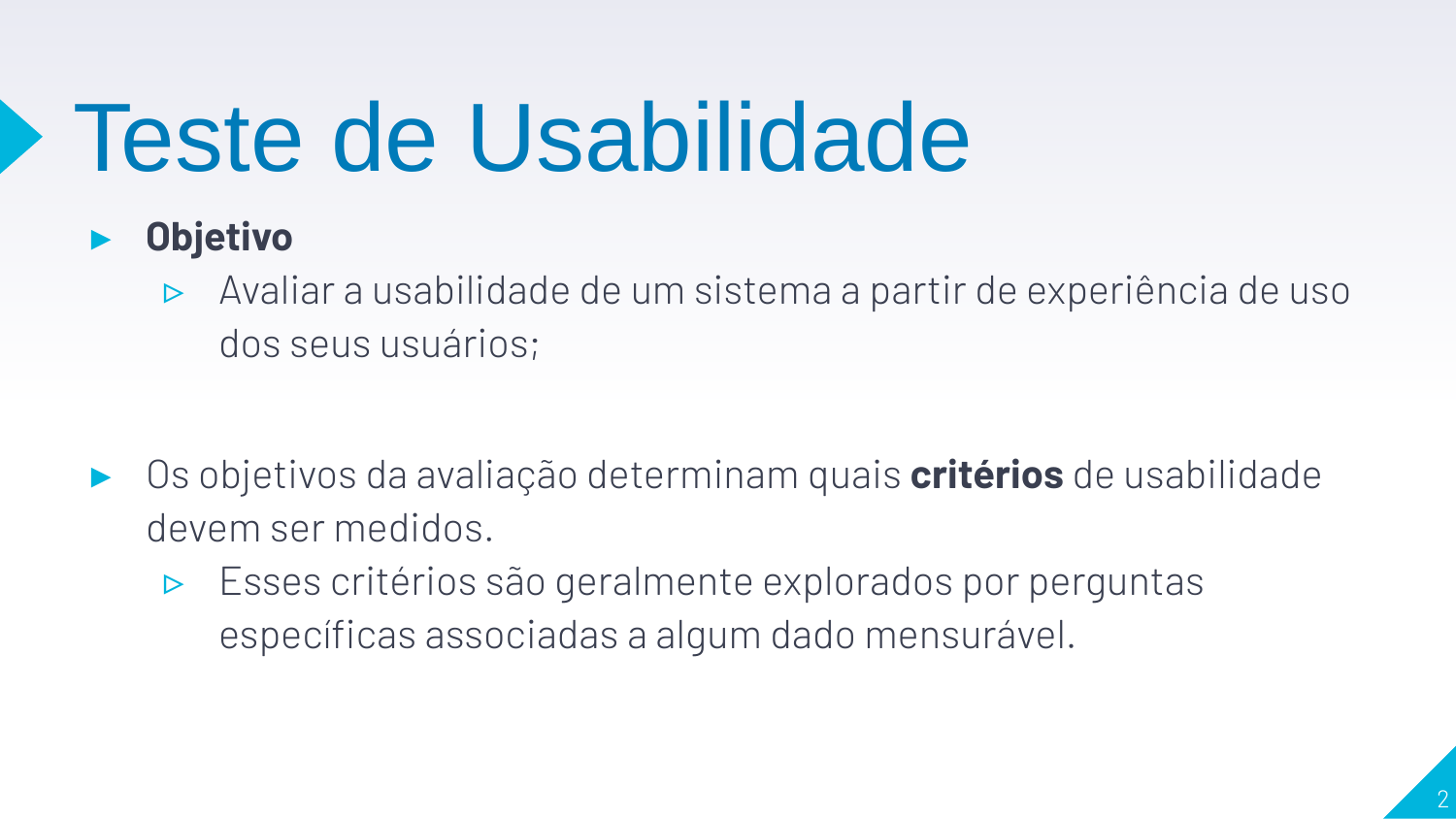

# Teste de Usabilidade
Objetivo
Avaliar a usabilidade de um sistema a partir de experiência de uso dos seus usuários;

Os objetivos da avaliação determinam quais critérios de usabilidade devem ser medidos.
Esses critérios são geralmente explorados por perguntas específicas associadas a algum dado mensurável.

2